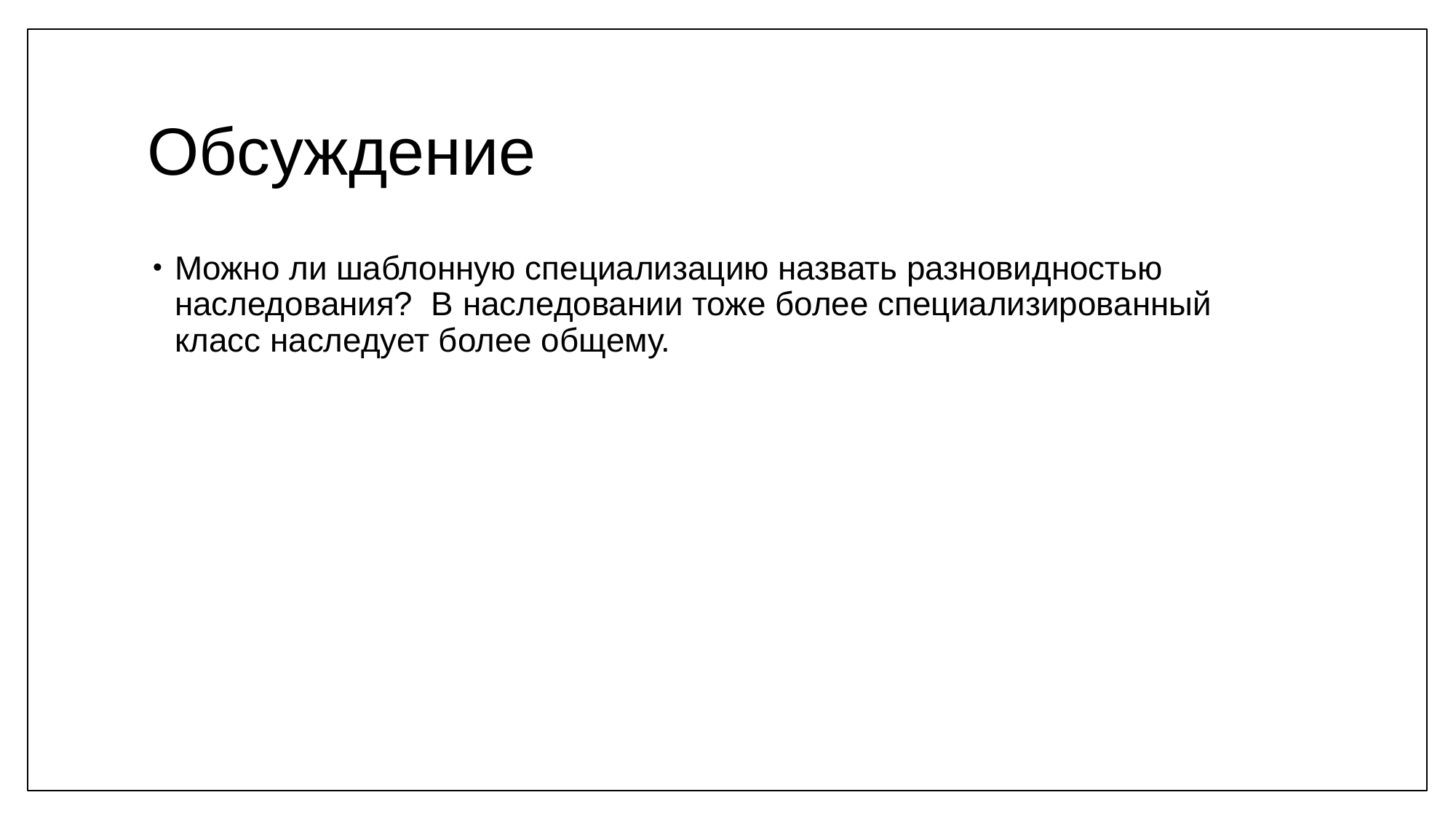

# Обсуждение
Можно ли шаблонную специализацию назвать разновидностью наследования?  В наследовании тоже более специализированный класс наследует более общему.